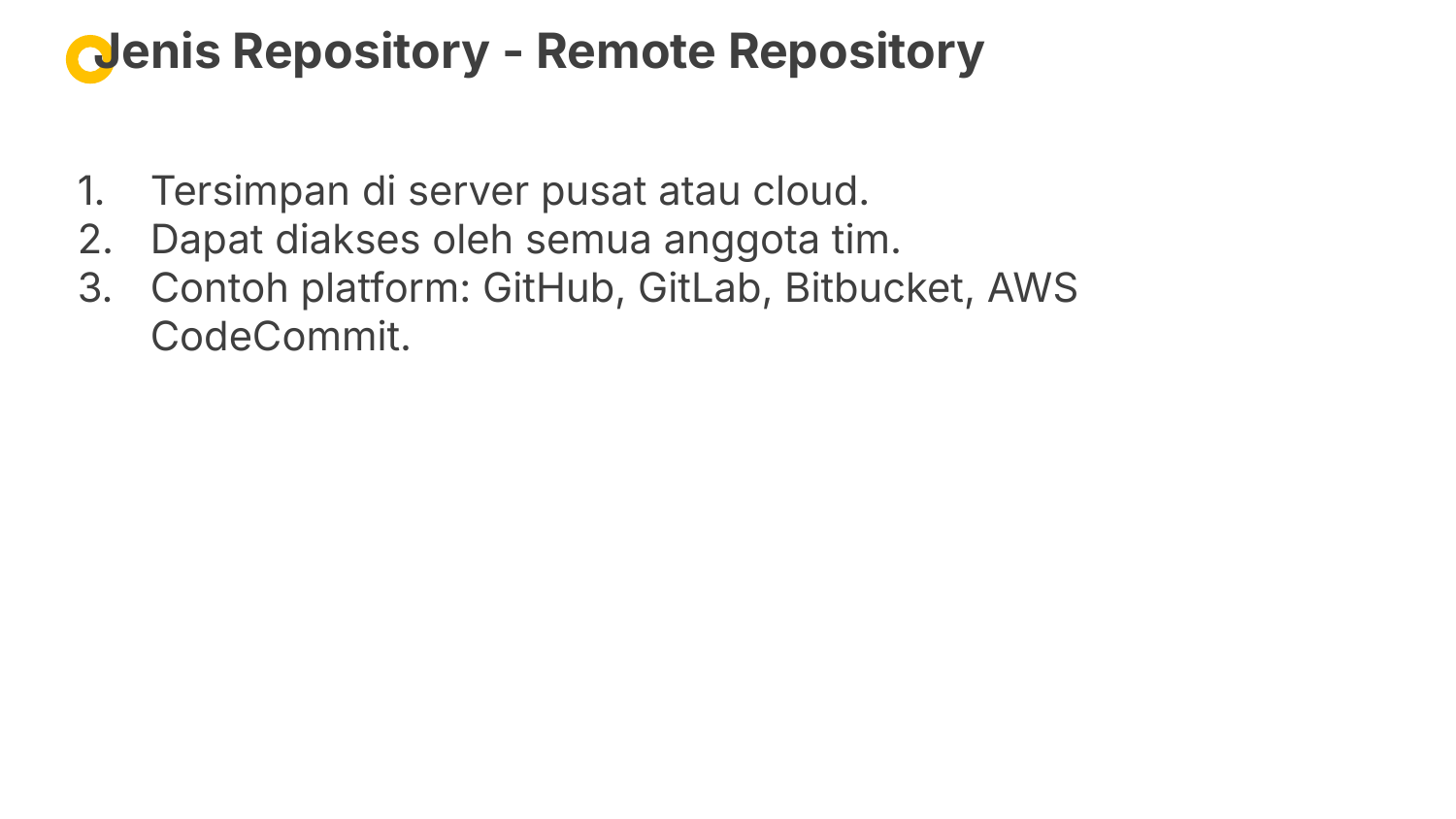

Jenis Repository - Remote Repository

Tersimpan di server pusat atau cloud.
Dapat diakses oleh semua anggota tim.
Contoh platform: GitHub, GitLab, Bitbucket, AWS CodeCommit.